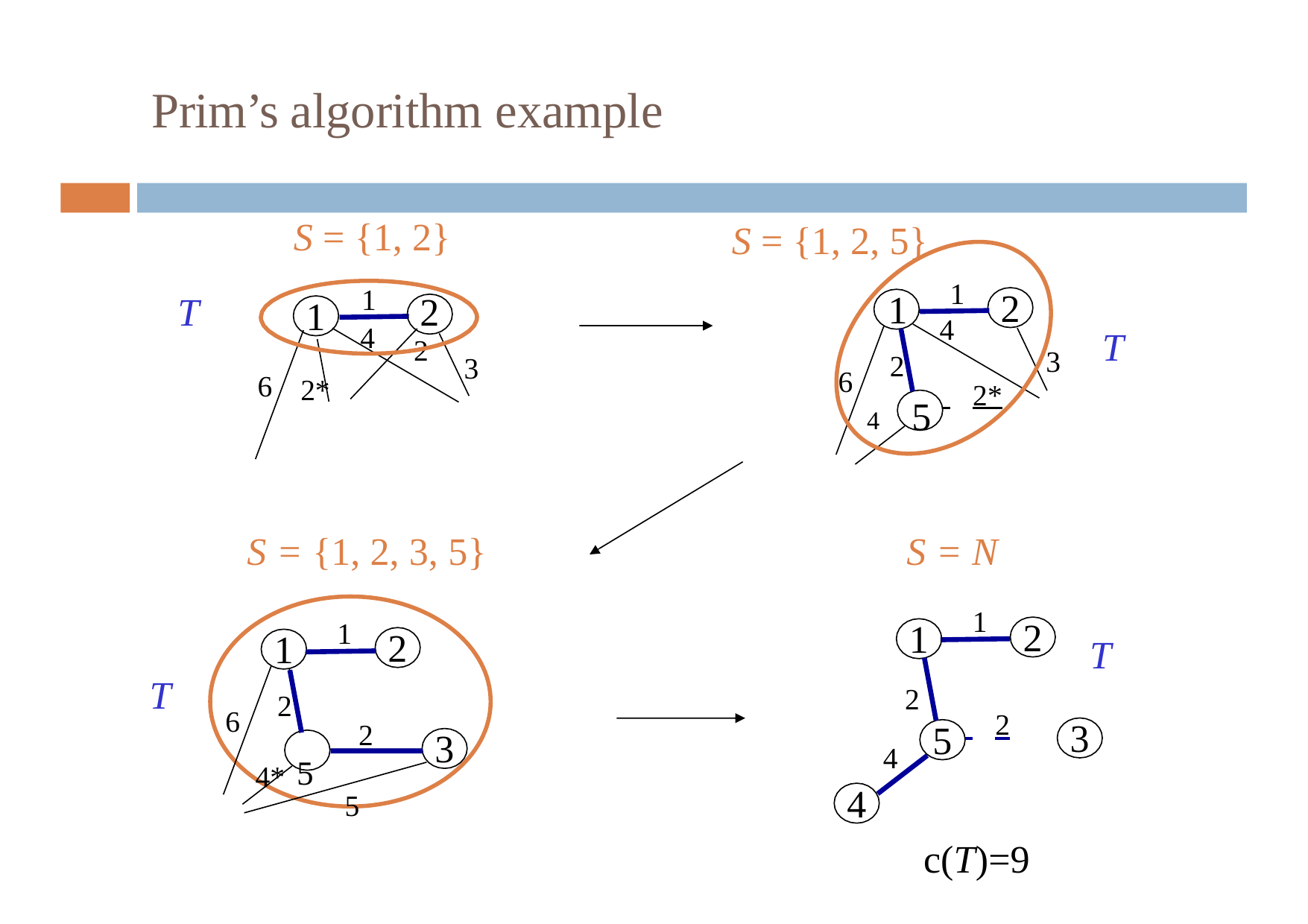

# Prim’s algorithm example
S = {1, 2, 5}
1
S = {1, 2}
1

1
4

2
T

2
2

1
2*

4
T

3
 	2*
2
3
6
6
4	5

S = {1, 2, 3, 5}
S = N
1
2

1
1
2
4* 5
2
1

2

T

T

6
 	2
3

5
2

3

4

4

5
c(T)=9